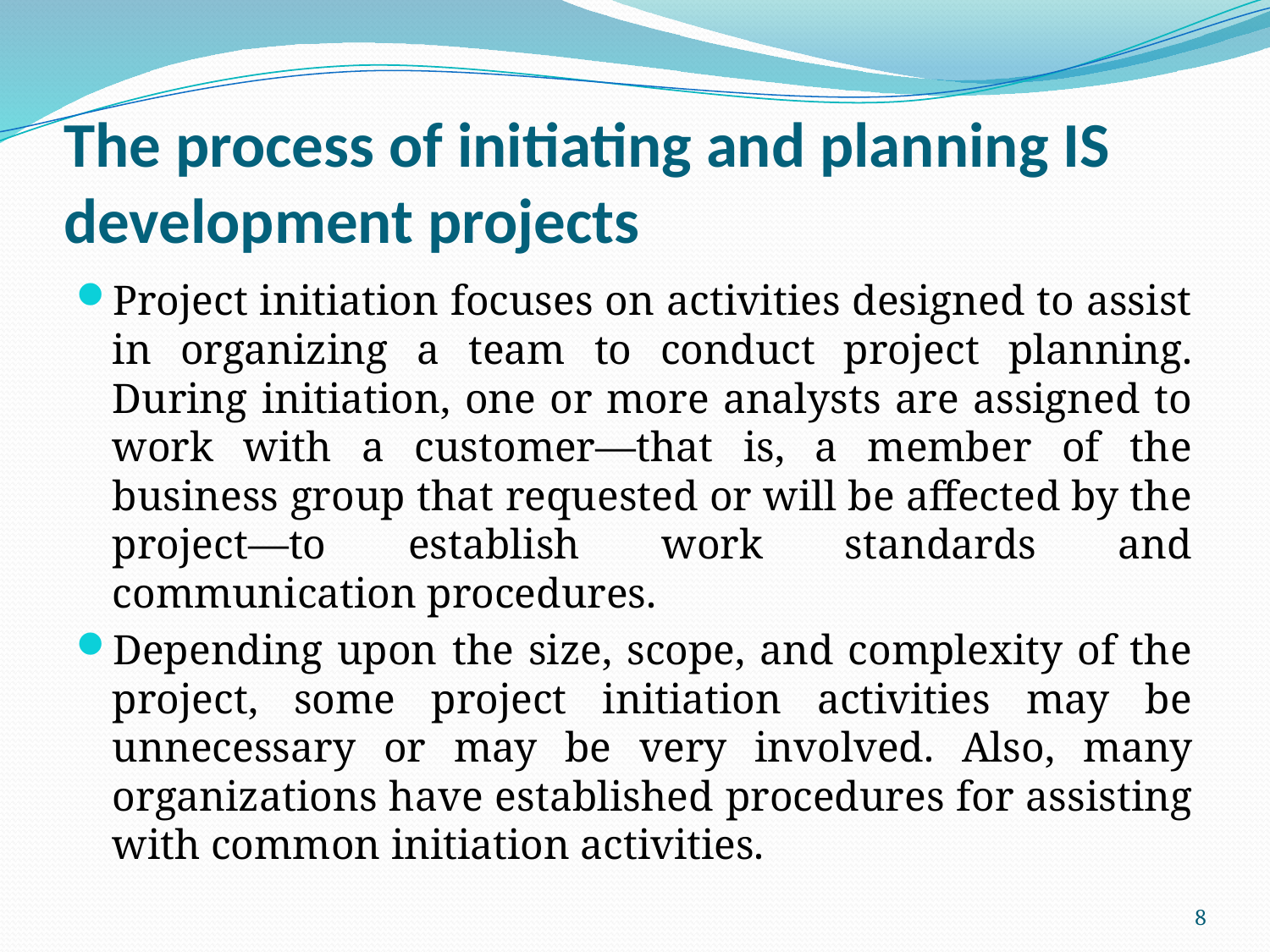

# The process of initiating and planning IS development projects
Project initiation focuses on activities designed to assist in organizing a team to conduct project planning. During initiation, one or more analysts are assigned to work with a customer—that is, a member of the business group that requested or will be affected by the project—to establish work standards and communication procedures.
Depending upon the size, scope, and complexity of the project, some project initiation activities may be unnecessary or may be very involved. Also, many organizations have established procedures for assisting with common initiation activities.
8